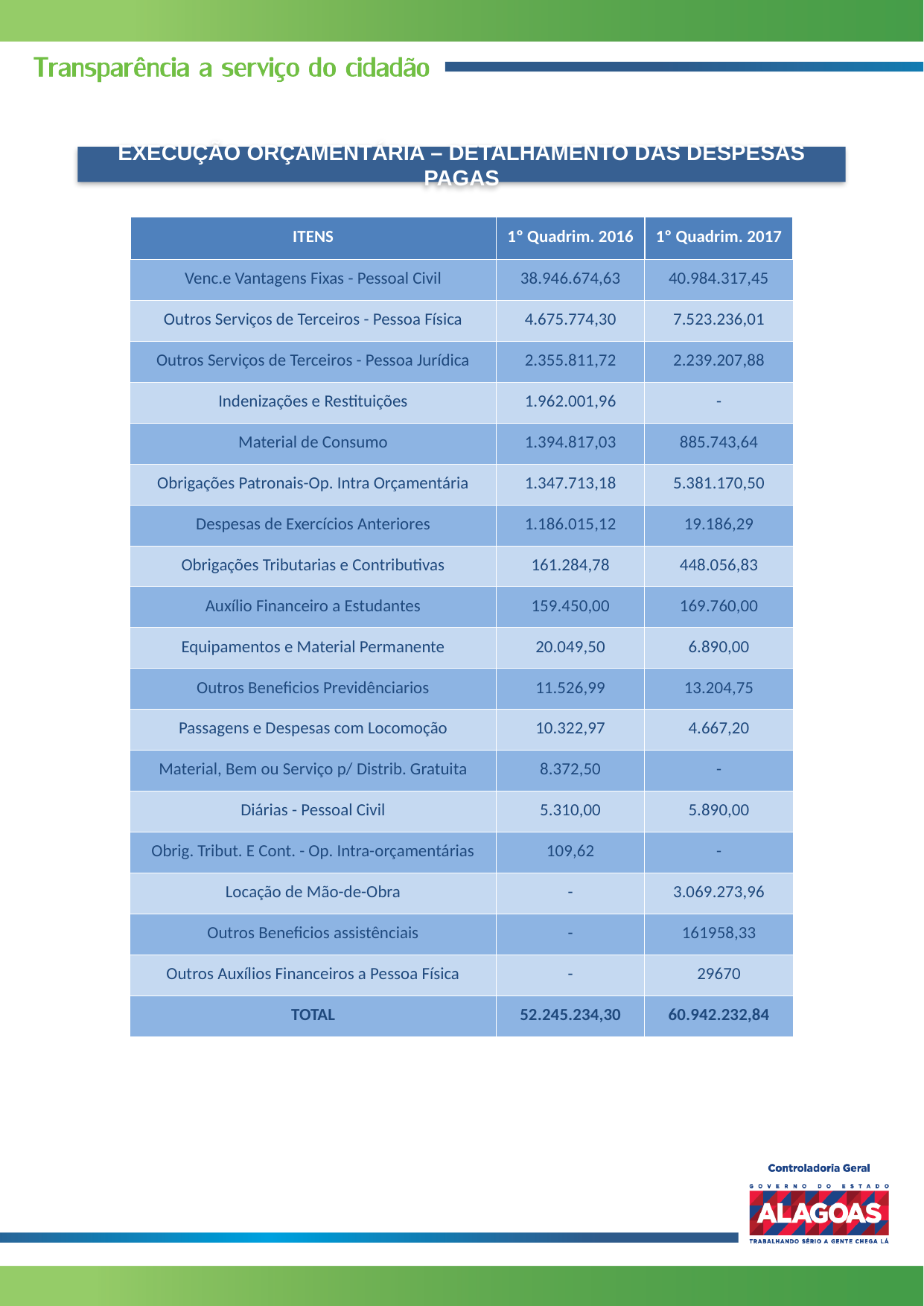

EXECUÇÃO ORÇAMENTÁRIA – DETALHAMENTO DAS DESPESAS PAGAS
| ITENS | 1º Quadrim. 2016 | 1º Quadrim. 2017 |
| --- | --- | --- |
| Venc.e Vantagens Fixas - Pessoal Civil | 38.946.674,63 | 40.984.317,45 |
| Outros Serviços de Terceiros - Pessoa Física | 4.675.774,30 | 7.523.236,01 |
| Outros Serviços de Terceiros - Pessoa Jurídica | 2.355.811,72 | 2.239.207,88 |
| Indenizações e Restituições | 1.962.001,96 | - |
| Material de Consumo | 1.394.817,03 | 885.743,64 |
| Obrigações Patronais-Op. Intra Orçamentária | 1.347.713,18 | 5.381.170,50 |
| Despesas de Exercícios Anteriores | 1.186.015,12 | 19.186,29 |
| Obrigações Tributarias e Contributivas | 161.284,78 | 448.056,83 |
| Auxílio Financeiro a Estudantes | 159.450,00 | 169.760,00 |
| Equipamentos e Material Permanente | 20.049,50 | 6.890,00 |
| Outros Beneficios Previdênciarios | 11.526,99 | 13.204,75 |
| Passagens e Despesas com Locomoção | 10.322,97 | 4.667,20 |
| Material, Bem ou Serviço p/ Distrib. Gratuita | 8.372,50 | - |
| Diárias - Pessoal Civil | 5.310,00 | 5.890,00 |
| Obrig. Tribut. E Cont. - Op. Intra-orçamentárias | 109,62 | - |
| Locação de Mão-de-Obra | - | 3.069.273,96 |
| Outros Beneficios assistênciais | - | 161958,33 |
| Outros Auxílios Financeiros a Pessoa Física | - | 29670 |
| TOTAL | 52.245.234,30 | 60.942.232,84 |